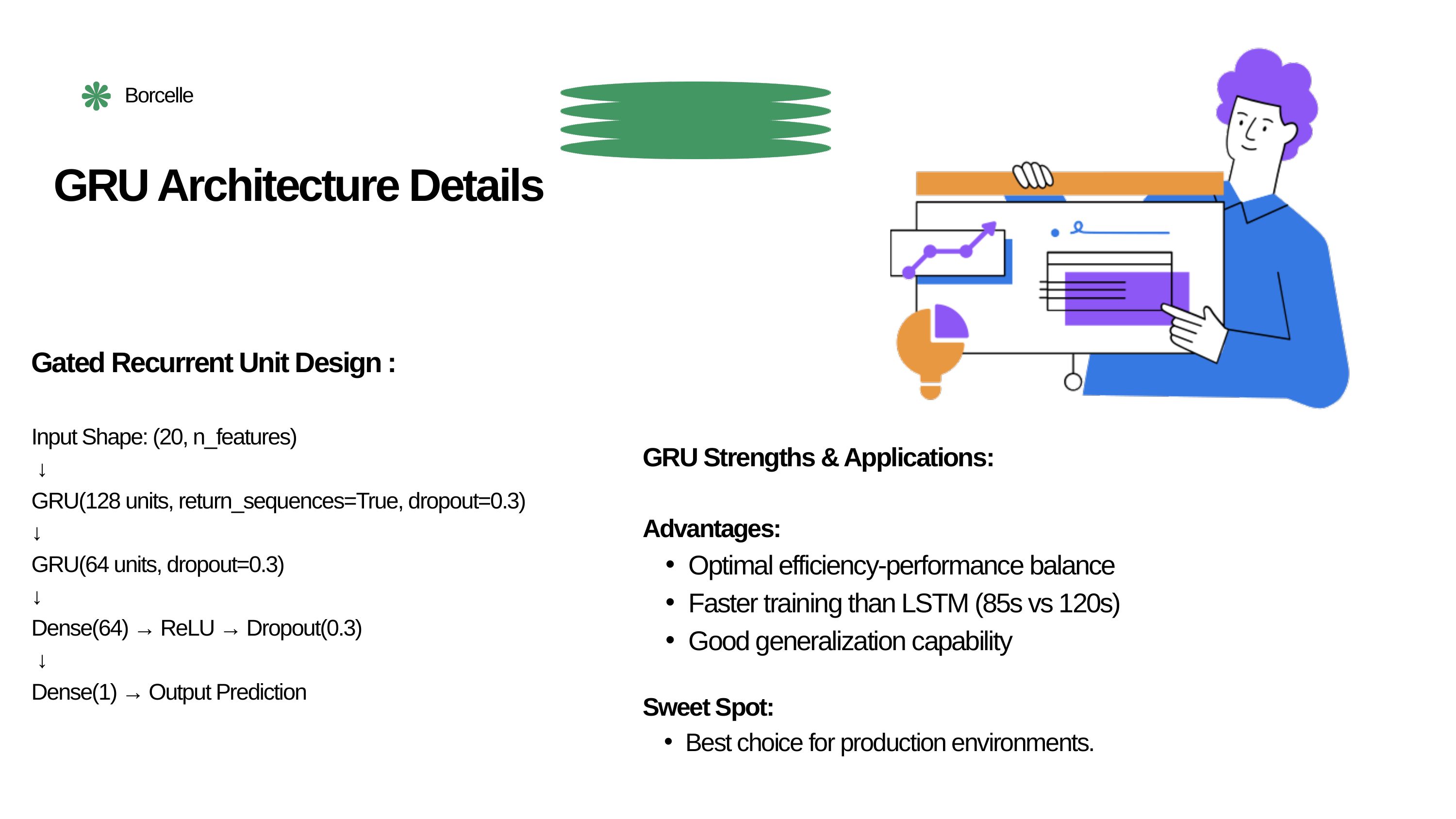

Borcelle
GRU Architecture Details
Gated Recurrent Unit Design :

Input Shape: (20, n_features)
 ↓
GRU(128 units, return_sequences=True, dropout=0.3)
↓
GRU(64 units, dropout=0.3)
↓
Dense(64) → ReLU → Dropout(0.3)
 ↓
Dense(1) → Output Prediction

GRU Strengths & Applications:

Advantages:
Optimal efficiency-performance balance
Faster training than LSTM (85s vs 120s)
Good generalization capability

Sweet Spot:
Best choice for production environments.